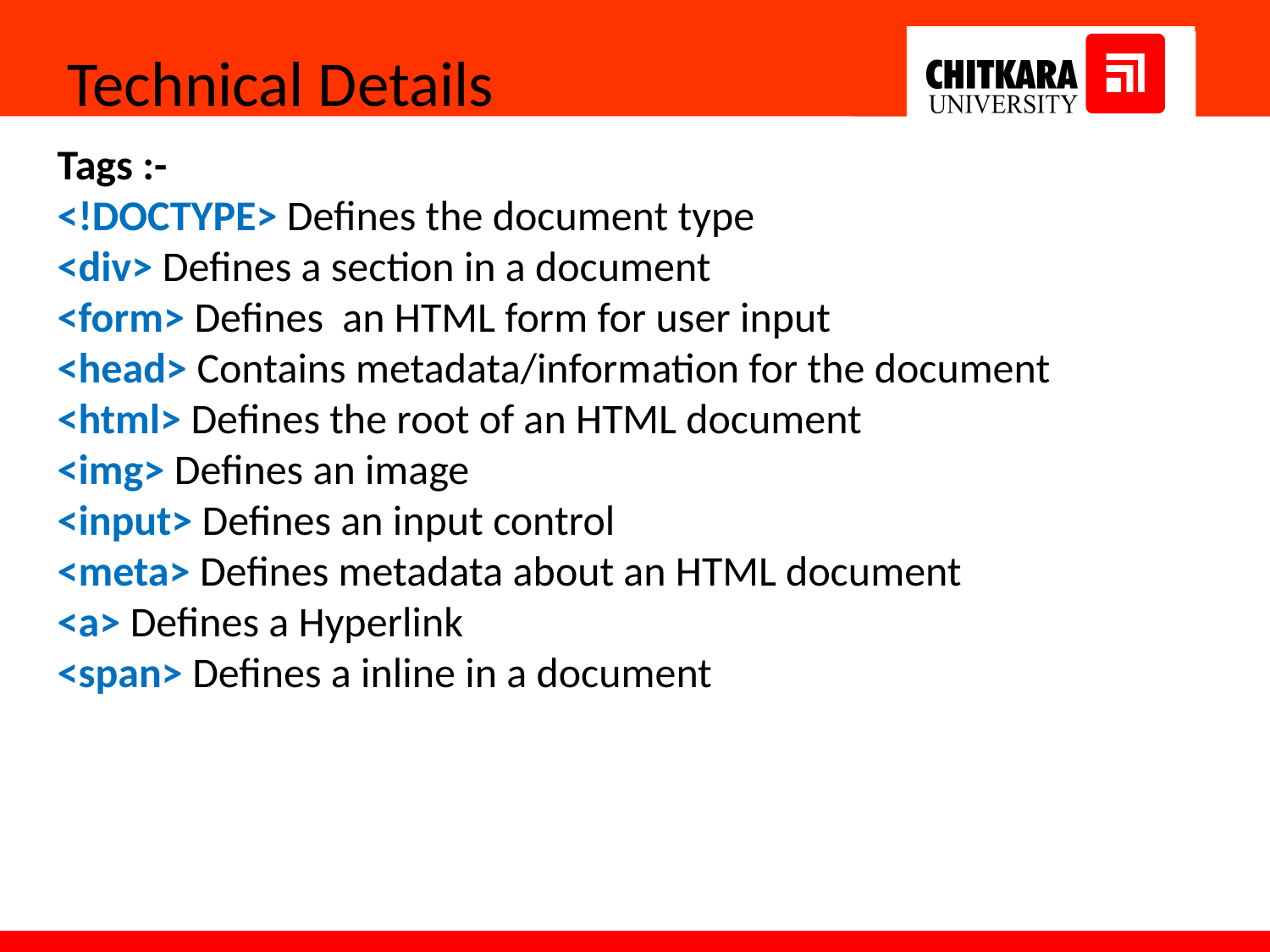

Technical Details
Tags :-
<!DOCTYPE> Defines the document type
<div> Defines a section in a document
<form> Defines  an HTML form for user input
<head> Contains metadata/information for the document
<html> Defines the root of an HTML document
<img> Defines an image
<input> Defines an input control
<meta> Defines metadata about an HTML document
<a> Defines a Hyperlink
<span> Defines a inline in a document